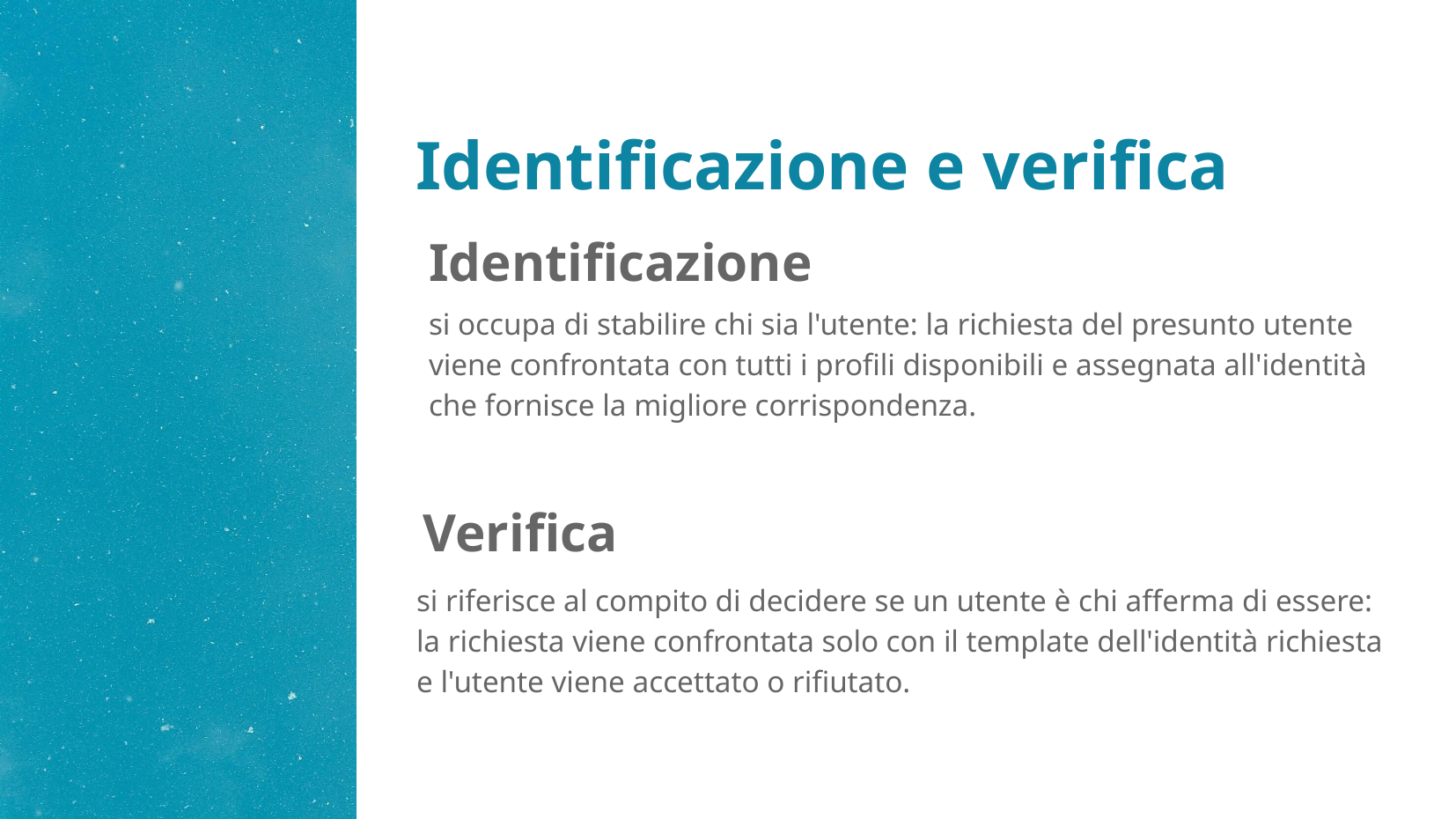

# Identificazione e verifica
Identificazione
si occupa di stabilire chi sia l'utente: la richiesta del presunto utente viene confrontata con tutti i profili disponibili e assegnata all'identità che fornisce la migliore corrispondenza.
Verifica
si riferisce al compito di decidere se un utente è chi afferma di essere:
la richiesta viene confrontata solo con il template dell'identità richiesta e l'utente viene accettato o rifiutato.